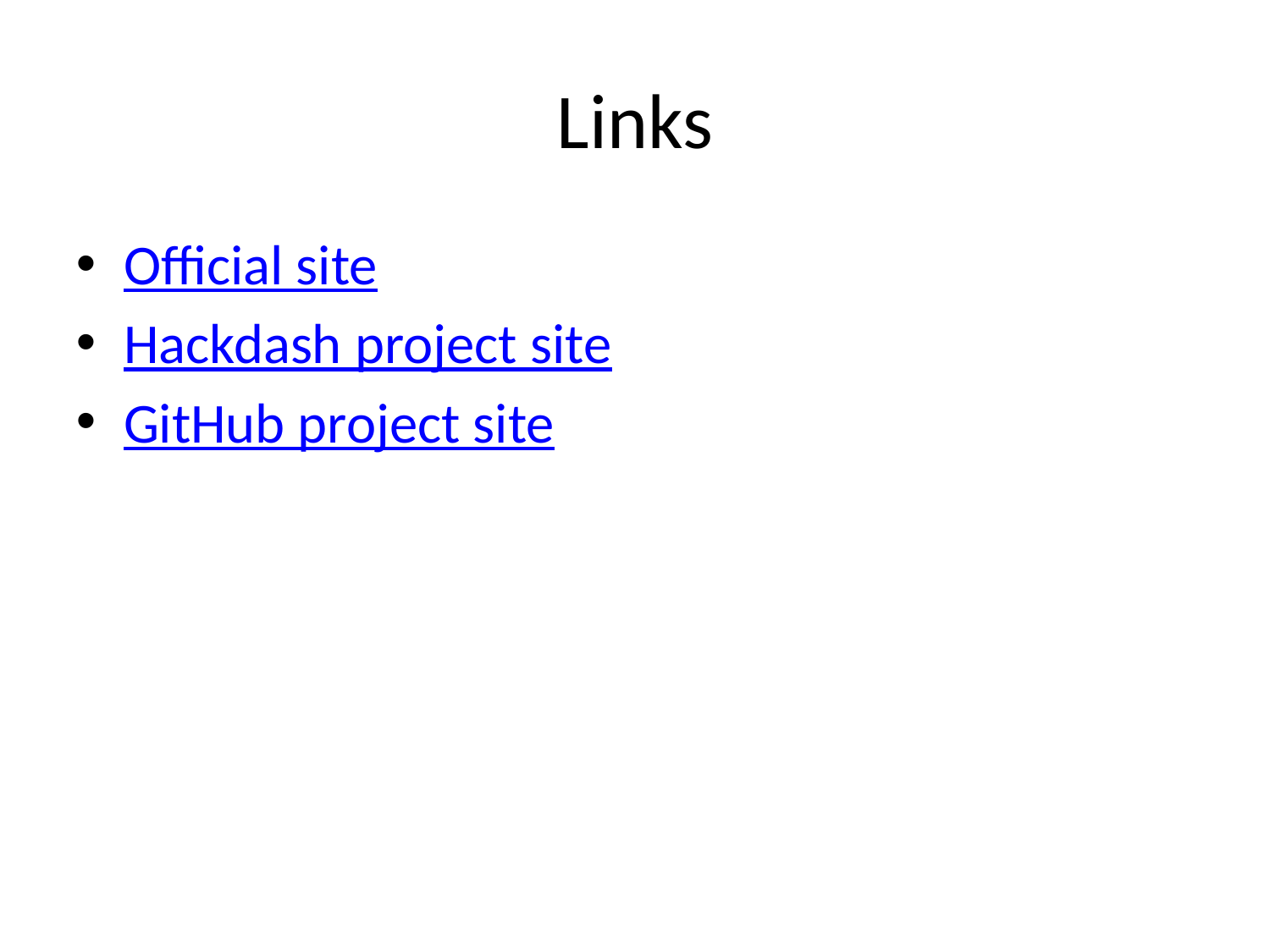

Links
Official site
Hackdash project site
GitHub project site